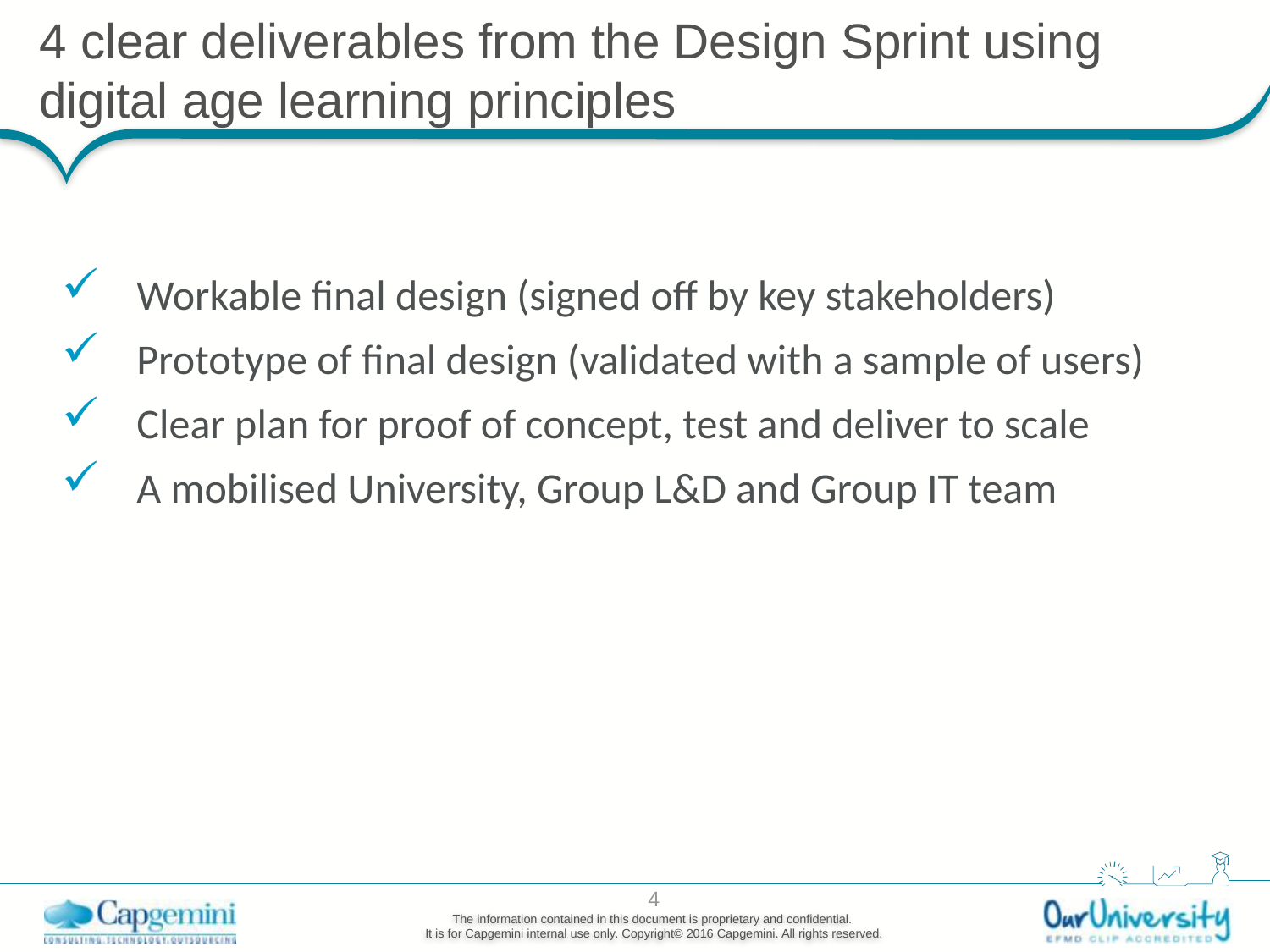

# 4 clear deliverables from the Design Sprint using digital age learning principles

Workable final design (signed off by key stakeholders)
Prototype of final design (validated with a sample of users)
Clear plan for proof of concept, test and deliver to scale
A mobilised University, Group L&D and Group IT team